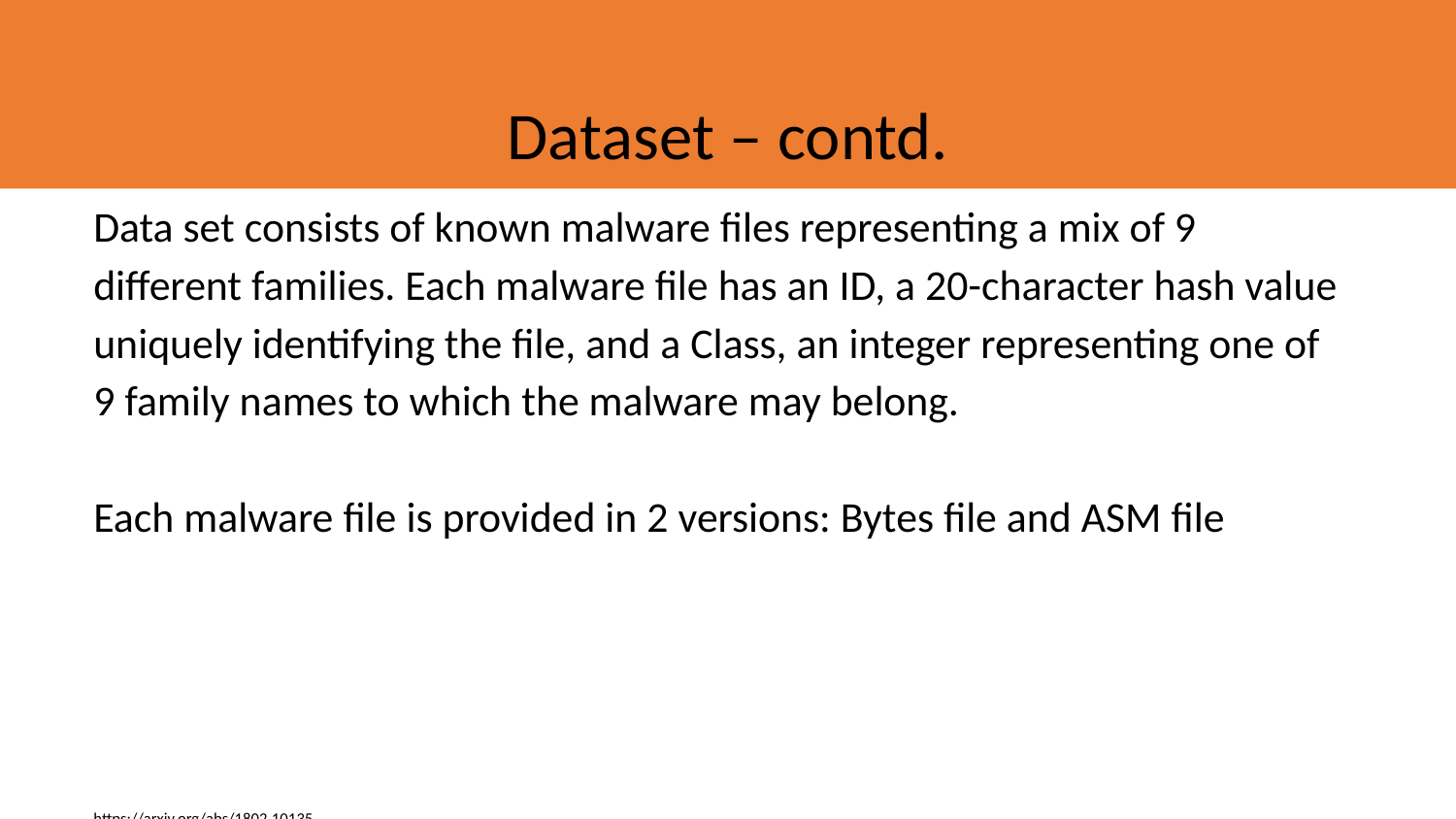

# Dataset – contd.
Data set consists of known malware files representing a mix of 9
different families. Each malware file has an ID, a 20-character hash value
uniquely identifying the file, and a Class, an integer representing one of
9 family names to which the malware may belong.

Each malware file is provided in 2 versions: Bytes file and ASM file

https://arxiv.org/abs/1802.10135